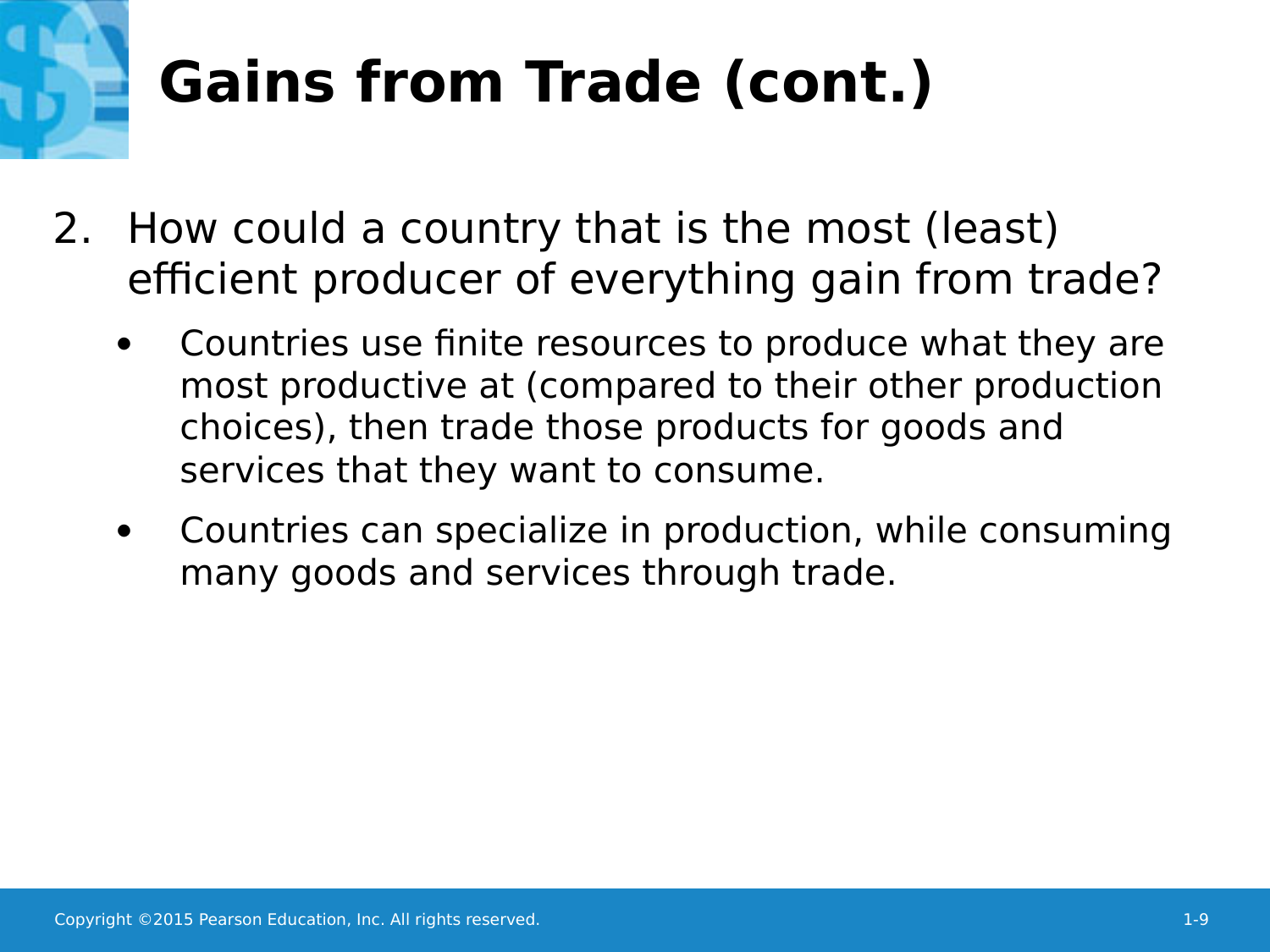

# Gains from Trade (cont.)
How could a country that is the most (least) efficient producer of everything gain from trade?
Countries use finite resources to produce what they are most productive at (compared to their other production choices), then trade those products for goods and services that they want to consume.
Countries can specialize in production, while consuming many goods and services through trade.